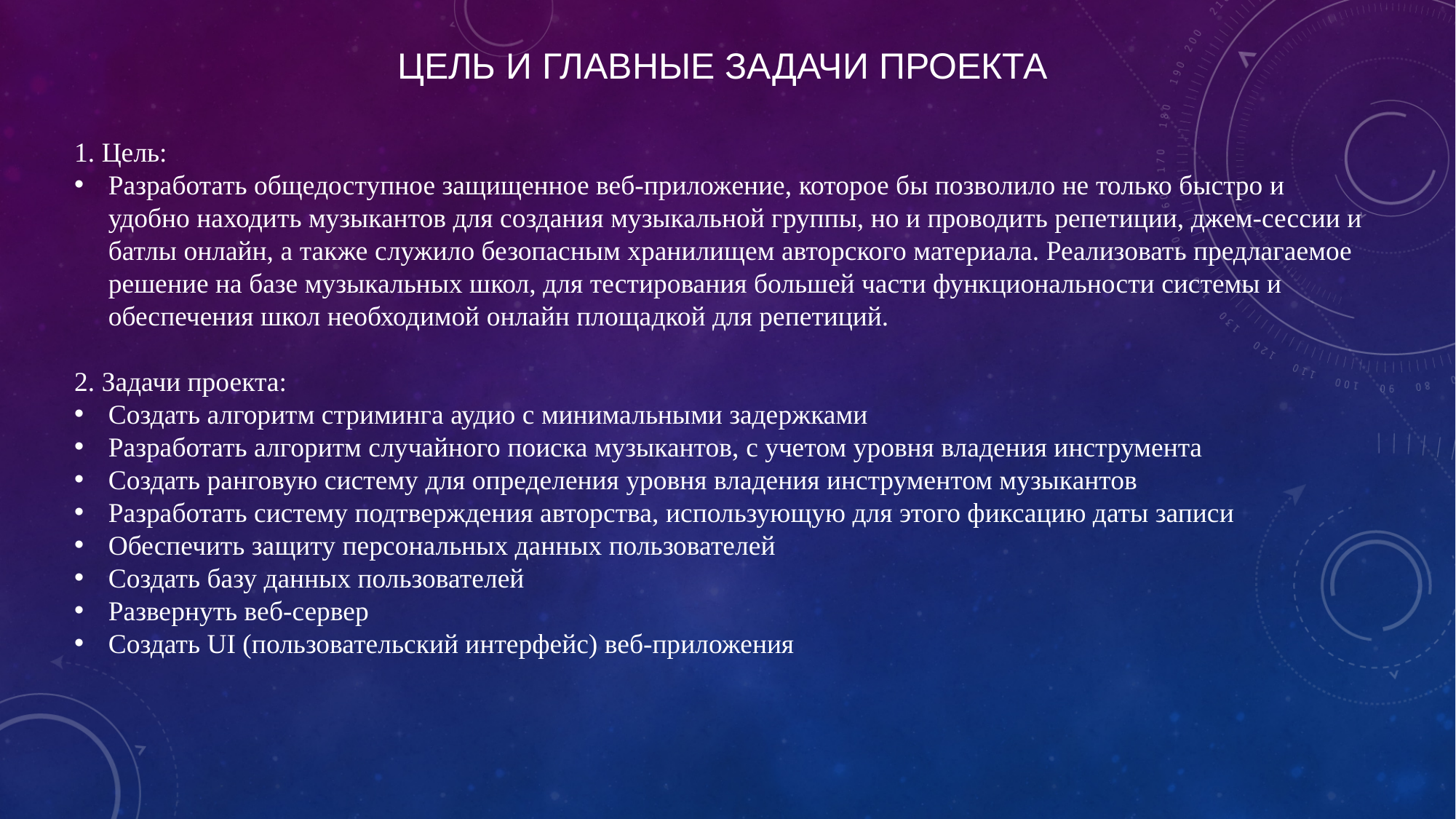

Цель и главные задачи проекта
1. Цель:
Разработать общедоступное защищенное веб-приложение, которое бы позволило не только быстро и удобно находить музыкантов для создания музыкальной группы, но и проводить репетиции, джем-сессии и батлы онлайн, а также служило безопасным хранилищем авторского материала. Реализовать предлагаемое решение на базе музыкальных школ, для тестирования большей части функциональности системы и обеспечения школ необходимой онлайн площадкой для репетиций.

2. Задачи проекта:
Создать алгоритм стриминга аудио с минимальными задержками
Разработать алгоритм случайного поиска музыкантов, с учетом уровня владения инструмента
Создать ранговую систему для определения уровня владения инструментом музыкантов
Разработать систему подтверждения авторства, использующую для этого фиксацию даты записи
Обеспечить защиту персональных данных пользователей
Создать базу данных пользователей
Развернуть веб-сервер
Создать UI (пользовательский интерфейс) веб-приложения